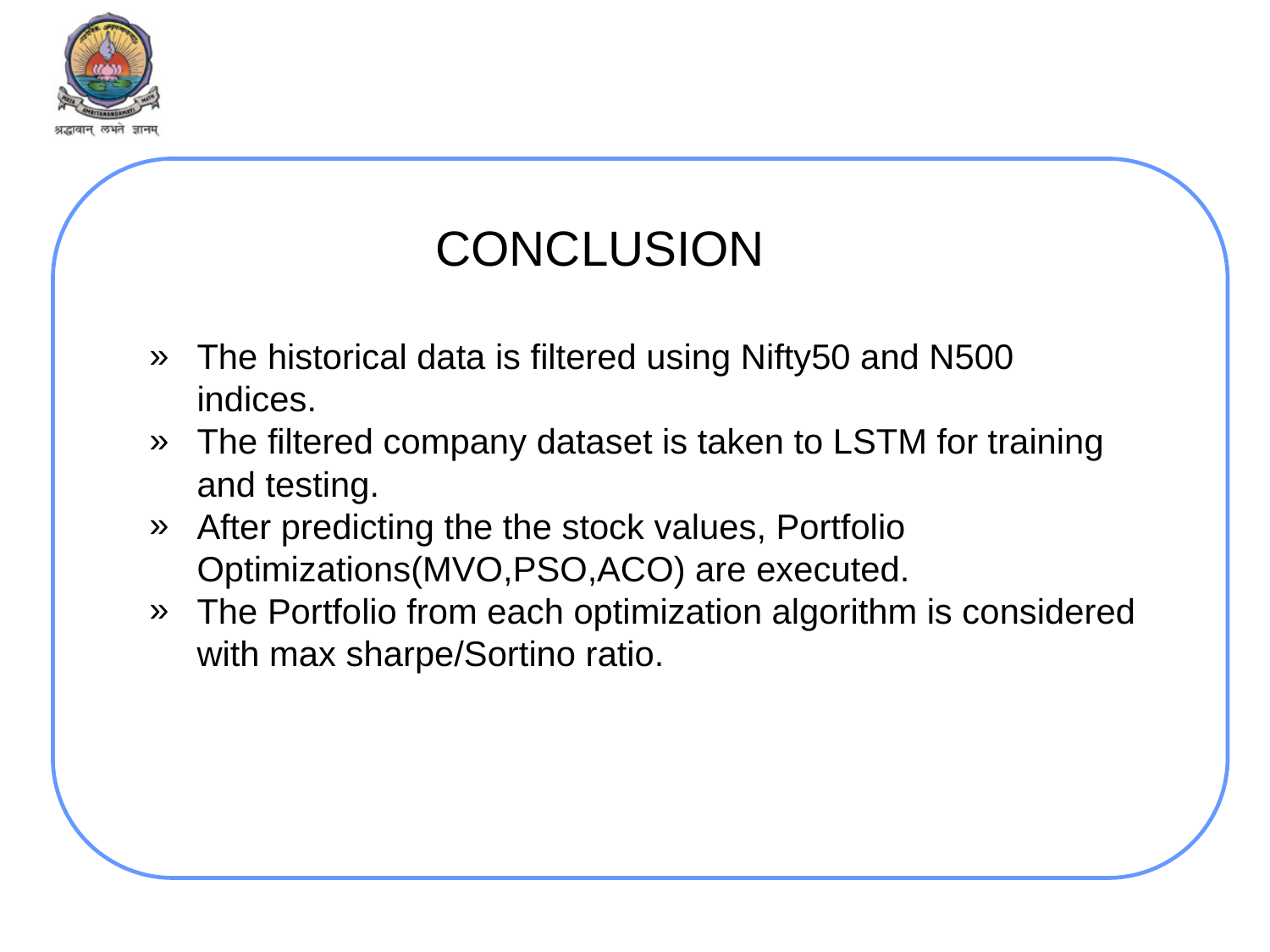

# CONCLUSION
The historical data is filtered using Nifty50 and N500 indices.
The filtered company dataset is taken to LSTM for training and testing.
After predicting the the stock values, Portfolio Optimizations(MVO,PSO,ACO) are executed.
The Portfolio from each optimization algorithm is considered with max sharpe/Sortino ratio.